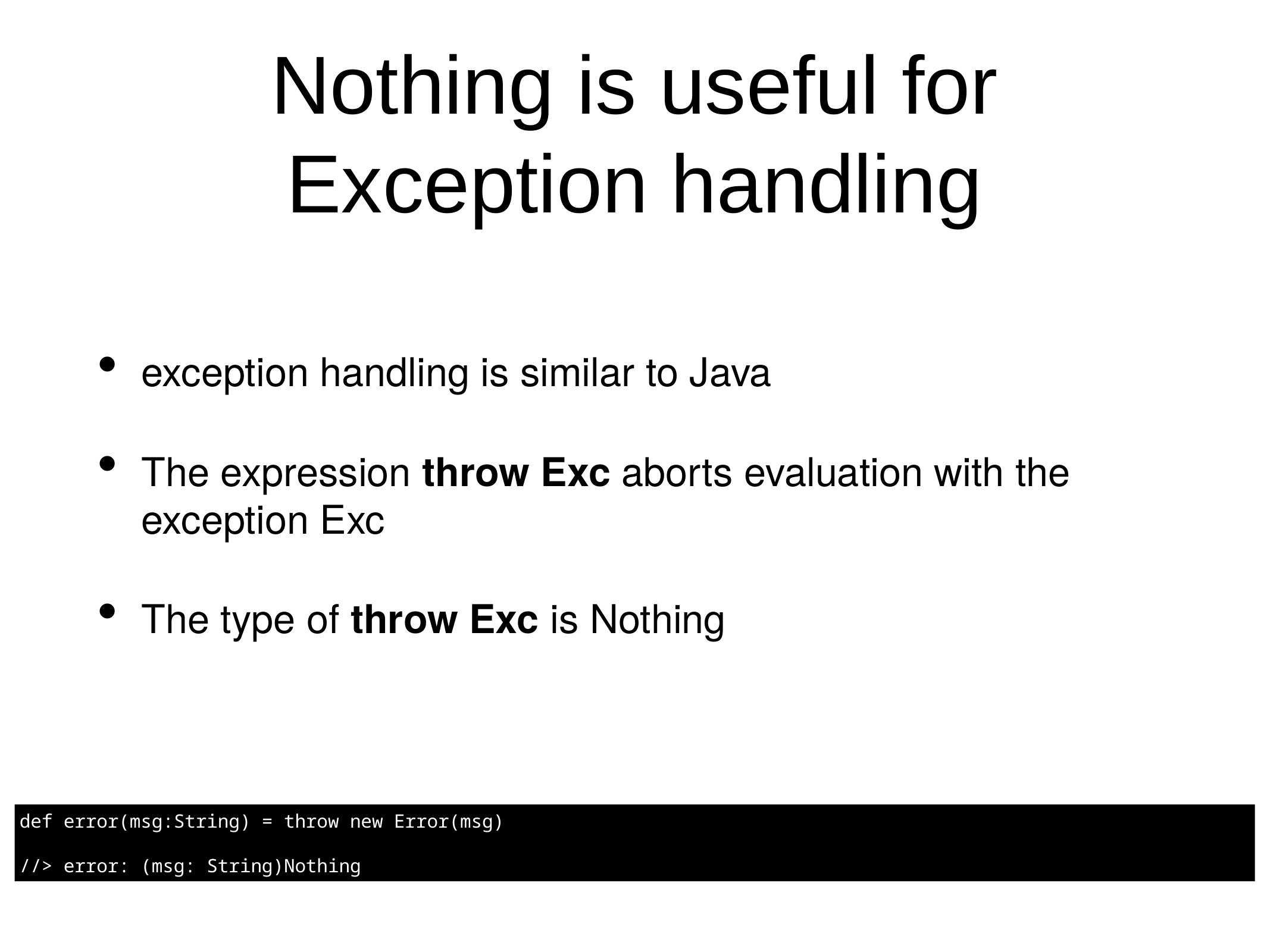

# Nothing is useful for Exception handling
exception handling is similar to Java
The expression throw Exc aborts evaluation with the exception Exc
The type of throw Exc is Nothing
def error(msg:String) = throw new Error(msg)

//> error: (msg: String)Nothing